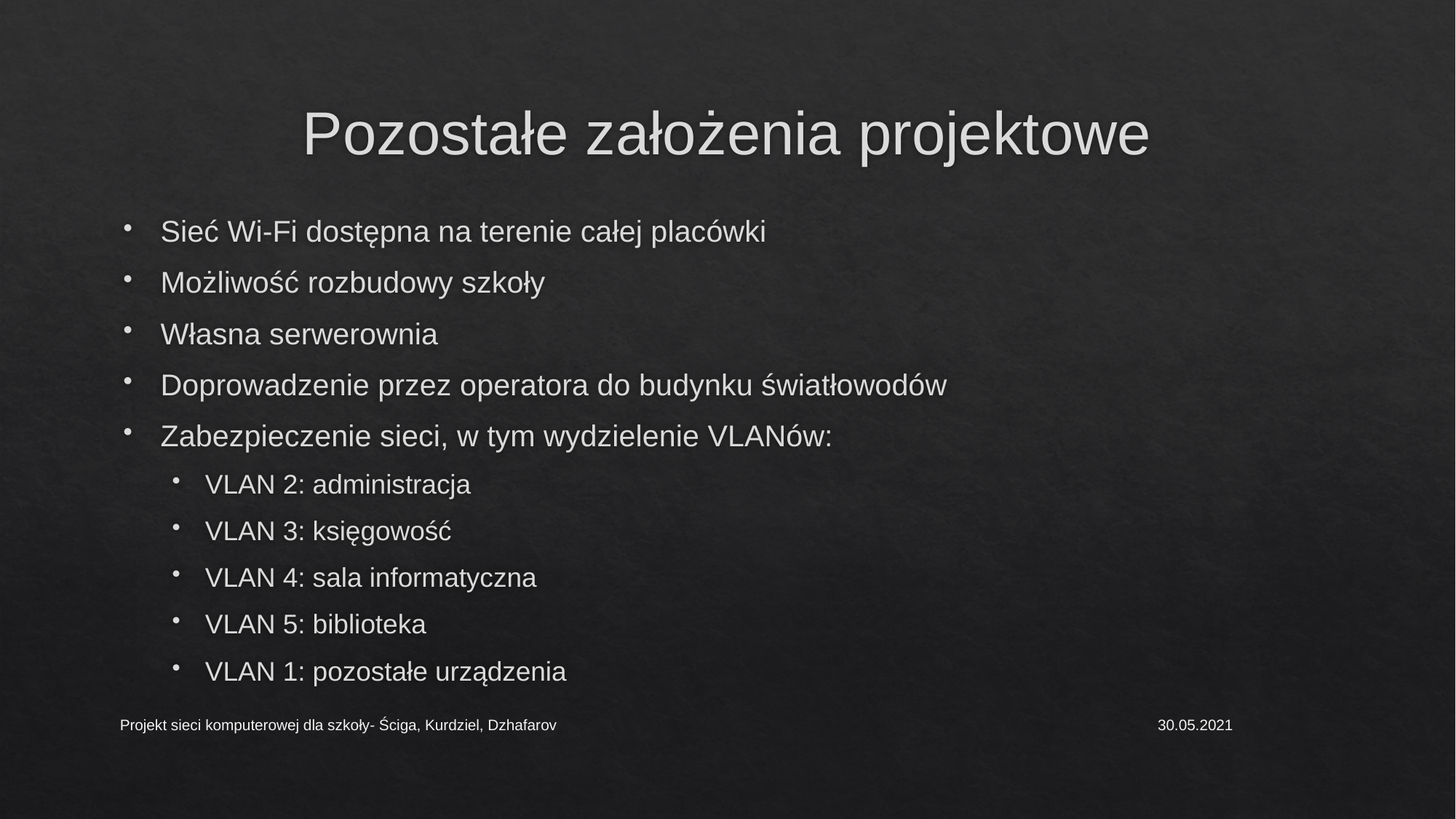

# Pozostałe założenia projektowe
Sieć Wi-Fi dostępna na terenie całej placówki
Możliwość rozbudowy szkoły
Własna serwerownia
Doprowadzenie przez operatora do budynku światłowodów
Zabezpieczenie sieci, w tym wydzielenie VLANów:
VLAN 2: administracja
VLAN 3: księgowość
VLAN 4: sala informatyczna
VLAN 5: biblioteka
VLAN 1: pozostałe urządzenia

Projekt sieci komputerowej dla szkoły- Ściga, Kurdziel, Dzhafarov
30.05.2021